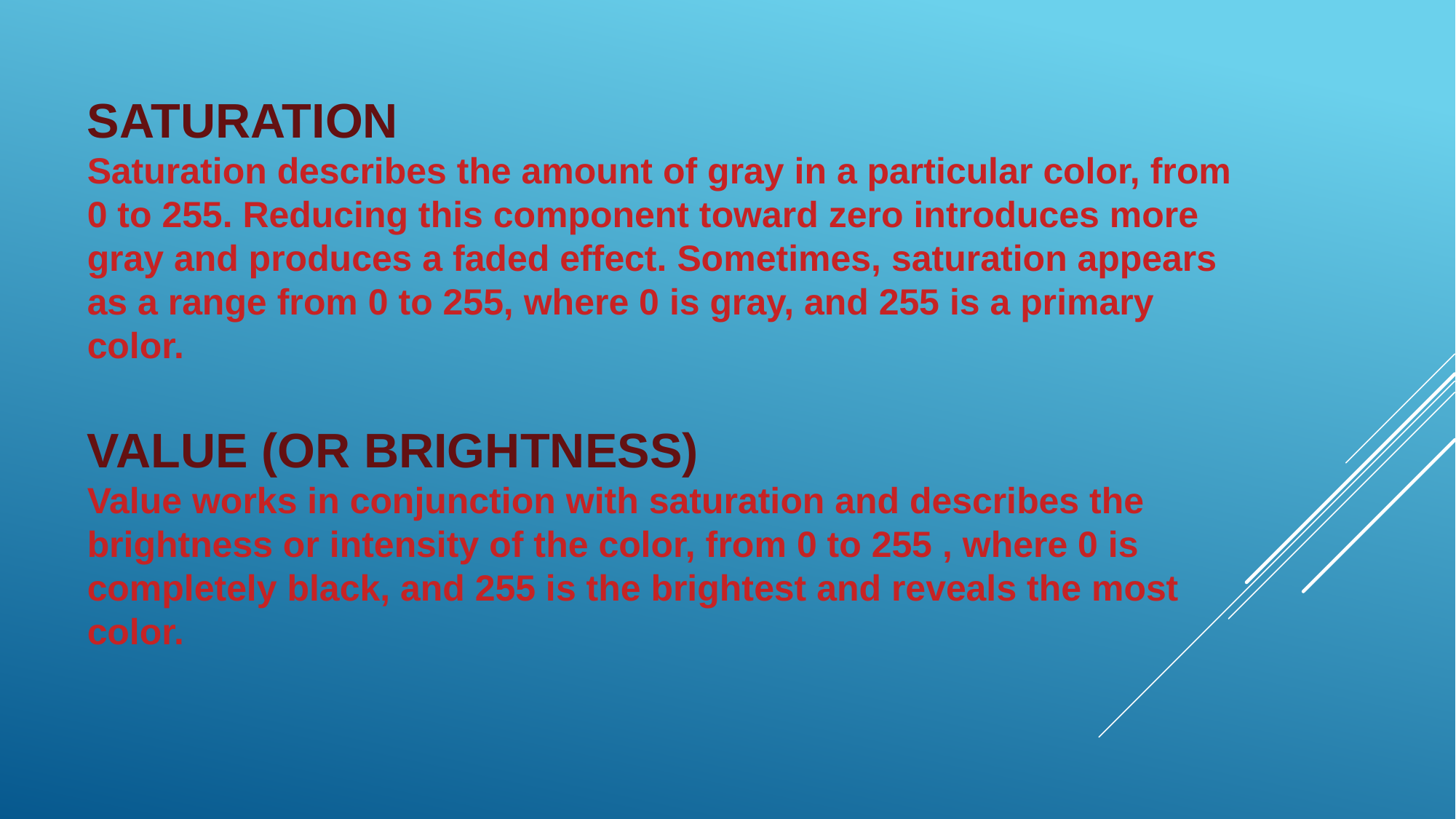

SATURATION
Saturation describes the amount of gray in a particular color, from 0 to 255. Reducing this component toward zero introduces more gray and produces a faded effect. Sometimes, saturation appears as a range from 0 to 255, where 0 is gray, and 255 is a primary color.

VALUE (OR BRIGHTNESS)
Value works in conjunction with saturation and describes the brightness or intensity of the color, from 0 to 255 , where 0 is completely black, and 255 is the brightest and reveals the most color.